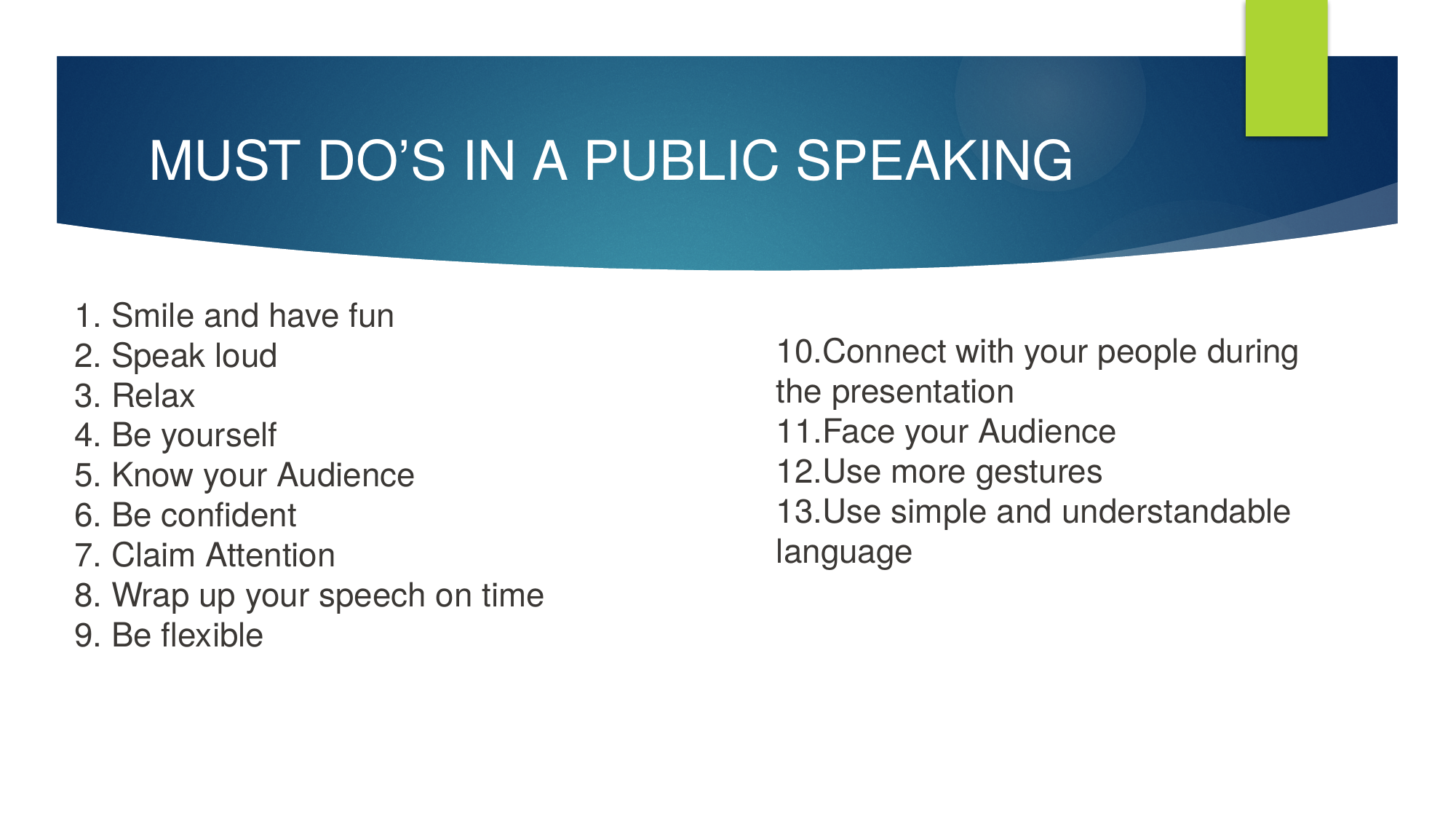

# MUST DO’S IN A PUBLIC SPEAKING
1. Smile and have fun
2. Speak loud
3. Relax
4. Be yourself
5. Know your Audience
6. Be confident
7. Claim Attention
8. Wrap up your speech on time
9. Be flexible
10.Connect with your people during the presentation
11.Face your Audience
12.Use more gestures
13.Use simple and understandable language